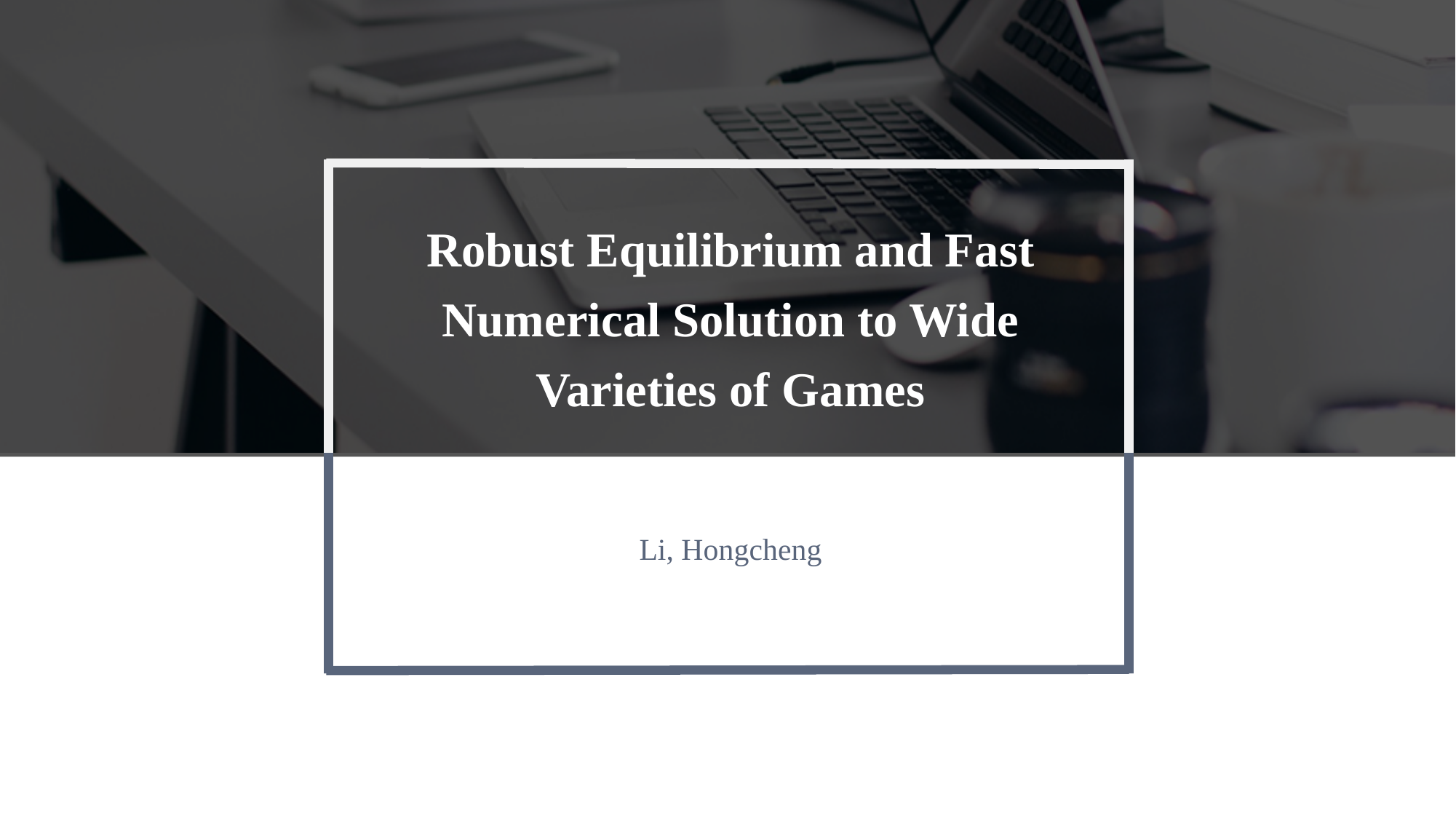

# Robust Equilibrium and Fast Numerical Solution to Wide Varieties of Games
Li, Hongcheng